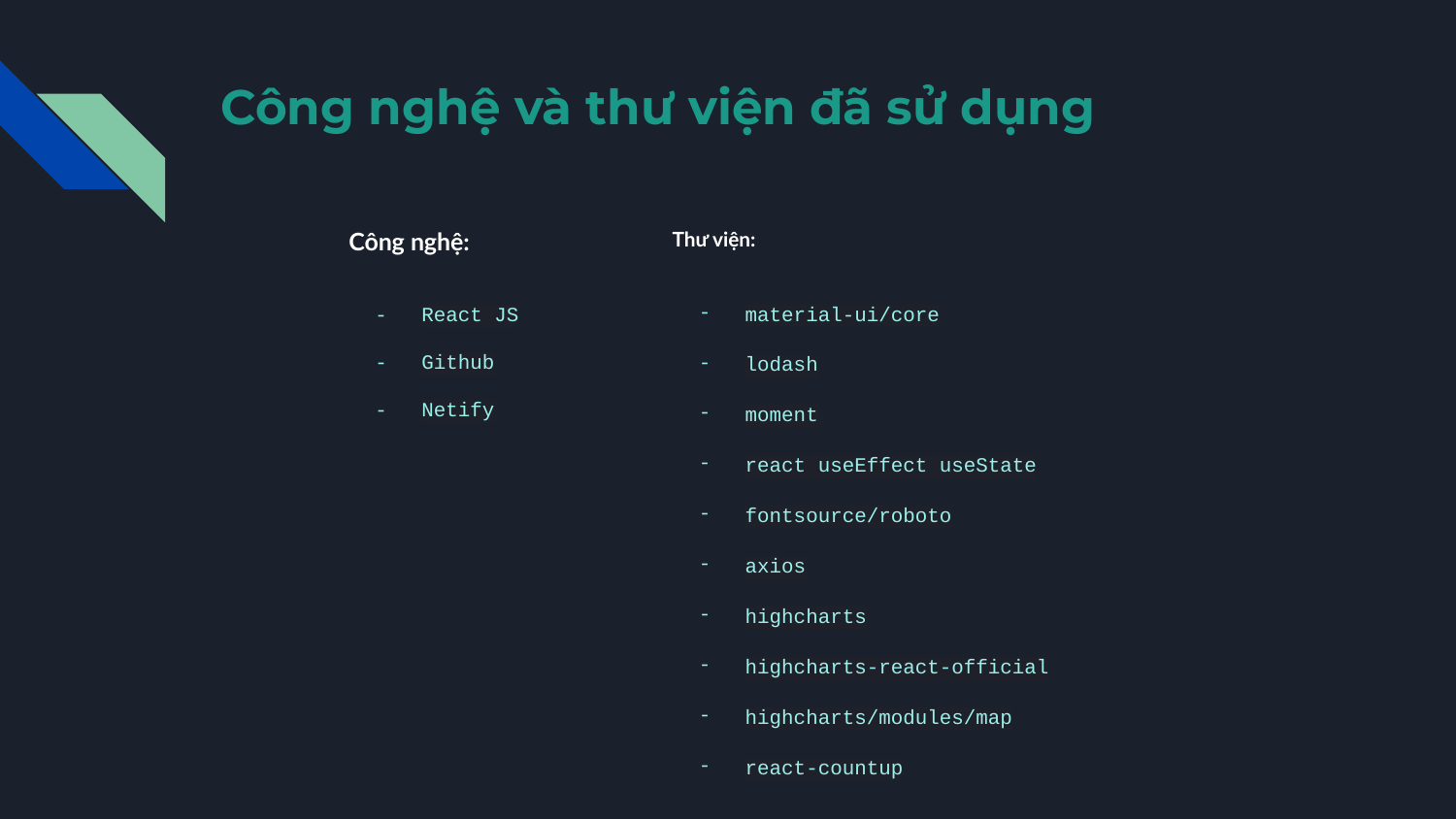

# Công nghệ và thư viện đã sử dụng

Công nghệ:
React JS
Github
Netify

Thư viện:
material-ui/core
lodash
moment
react useEffect useState
fontsource/roboto
axios
highcharts
highcharts-react-official
highcharts/modules/map
react-countup